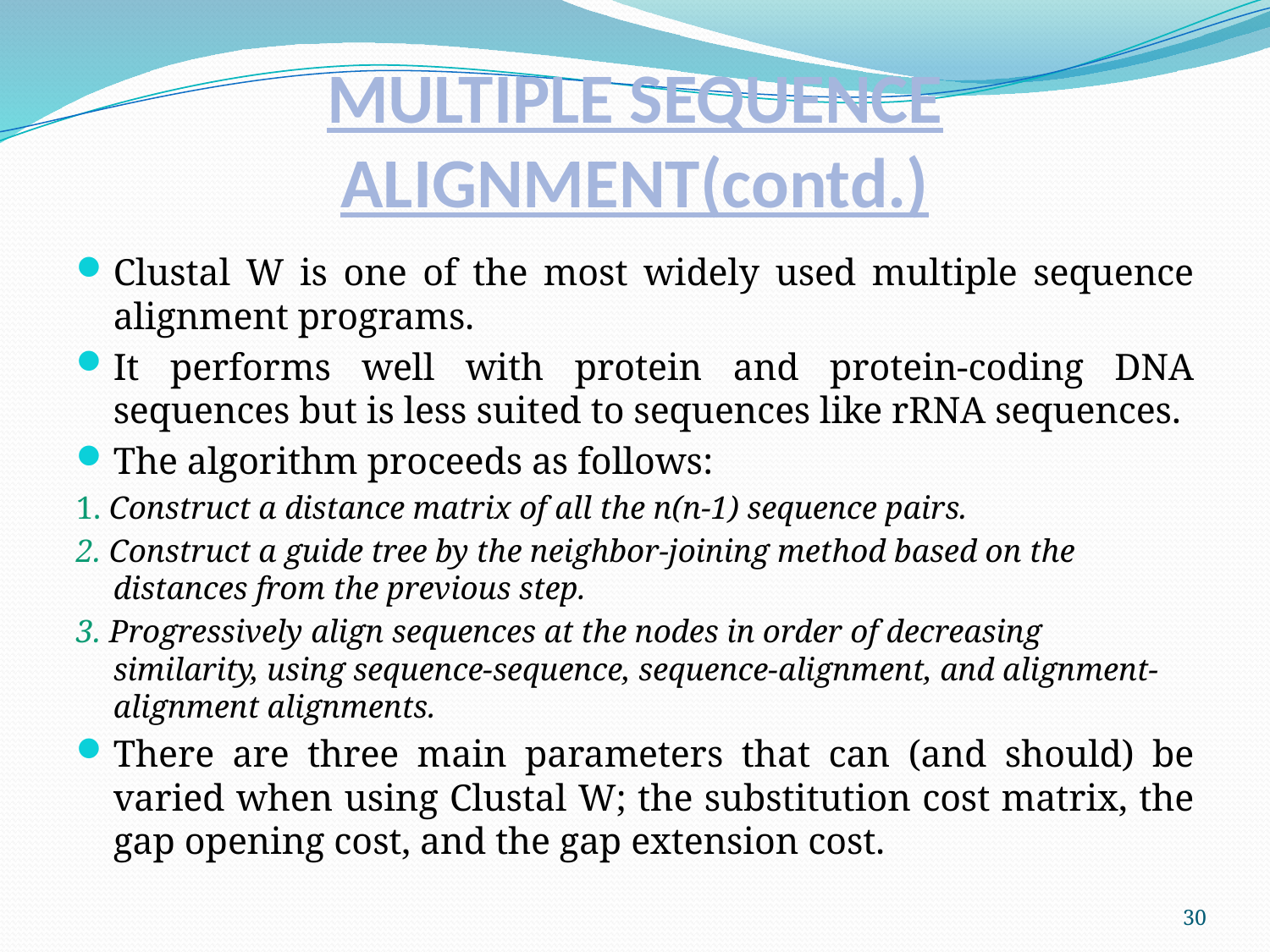

# MULTIPLE SEQUENCE ALIGNMENT(contd.)
Clustal W is one of the most widely used multiple sequence alignment programs.
It performs well with protein and protein-coding DNA sequences but is less suited to sequences like rRNA sequences.
The algorithm proceeds as follows:
1. Construct a distance matrix of all the n(n-1) sequence pairs.
2. Construct a guide tree by the neighbor-joining method based on the distances from the previous step.
3. Progressively align sequences at the nodes in order of decreasing similarity, using sequence-sequence, sequence-alignment, and alignment-alignment alignments.
There are three main parameters that can (and should) be varied when using Clustal W; the substitution cost matrix, the gap opening cost, and the gap extension cost.

30